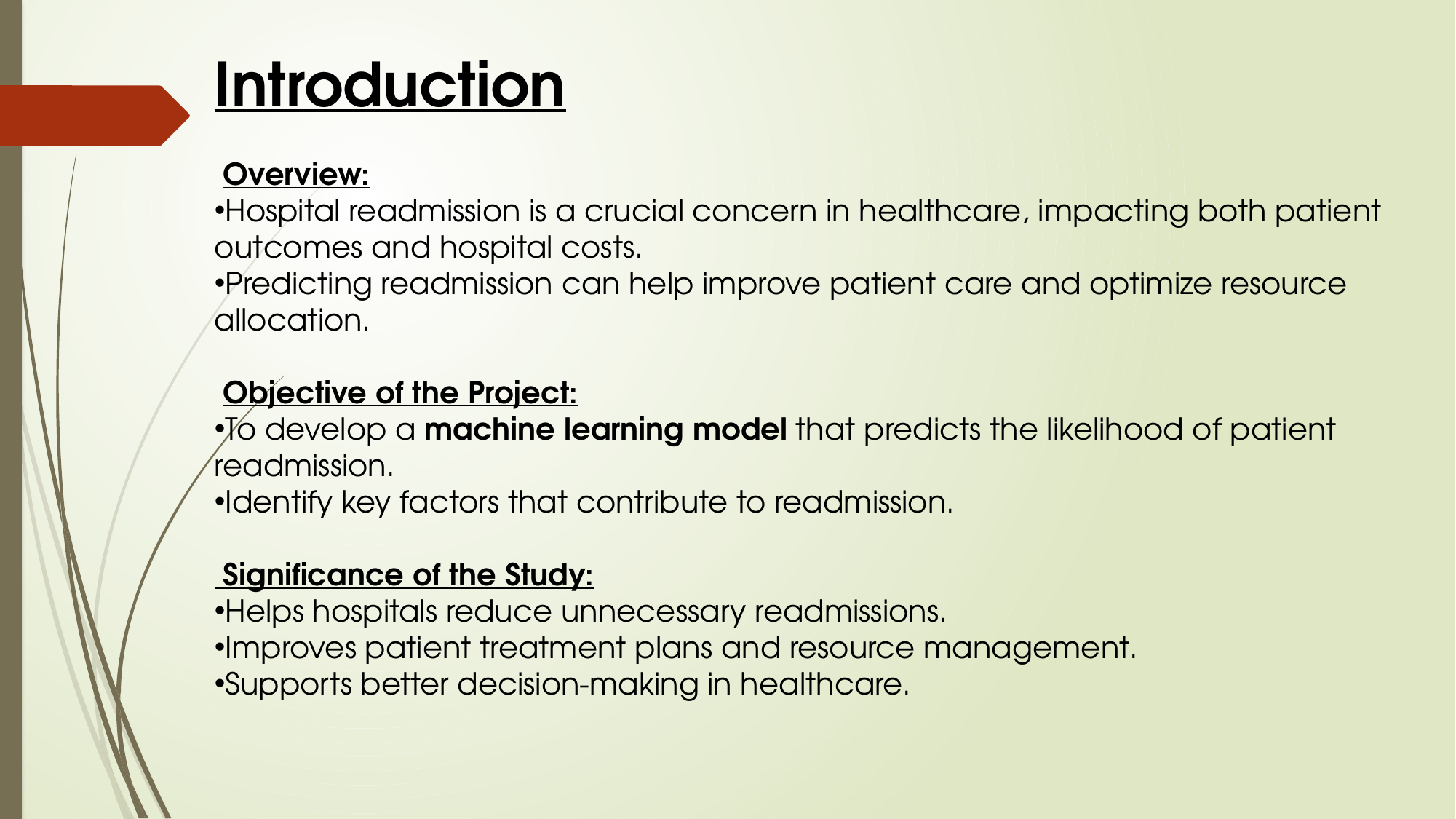

Introduction

 Overview:
Hospital readmission is a crucial concern in healthcare, impacting both patient outcomes and hospital costs.
Predicting readmission can help improve patient care and optimize resource allocation.

 Objective of the Project:
To develop a machine learning model that predicts the likelihood of patient readmission.
Identify key factors that contribute to readmission.

 Significance of the Study:
Helps hospitals reduce unnecessary readmissions.
Improves patient treatment plans and resource management.
Supports better decision-making in healthcare.